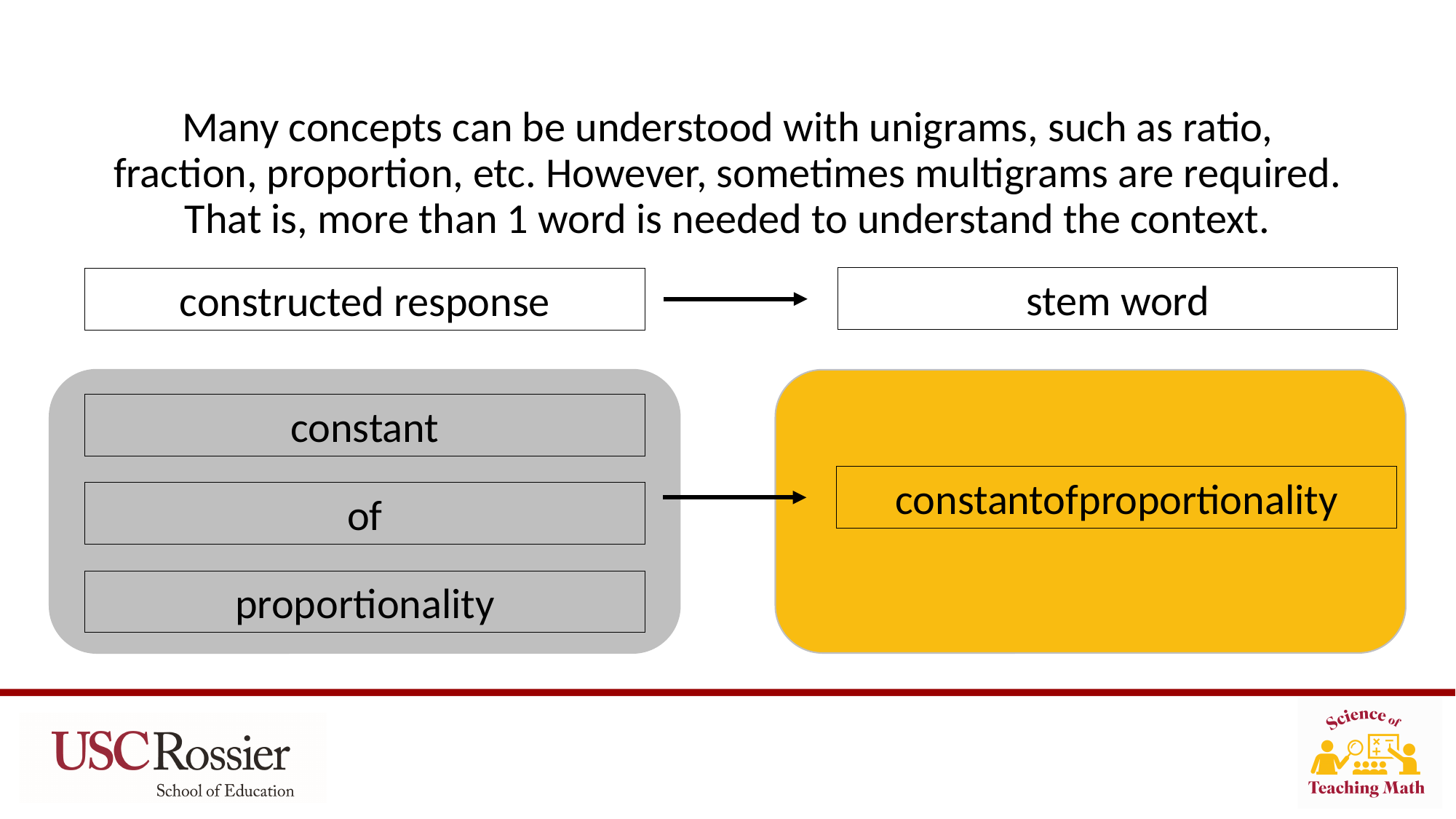

Many concepts can be understood with unigrams, such as ratio, fraction, proportion, etc. However, sometimes multigrams are required. That is, more than 1 word is needed to understand the context.
stem word
constructed response

constant
constantofproportionality
of
proportionality